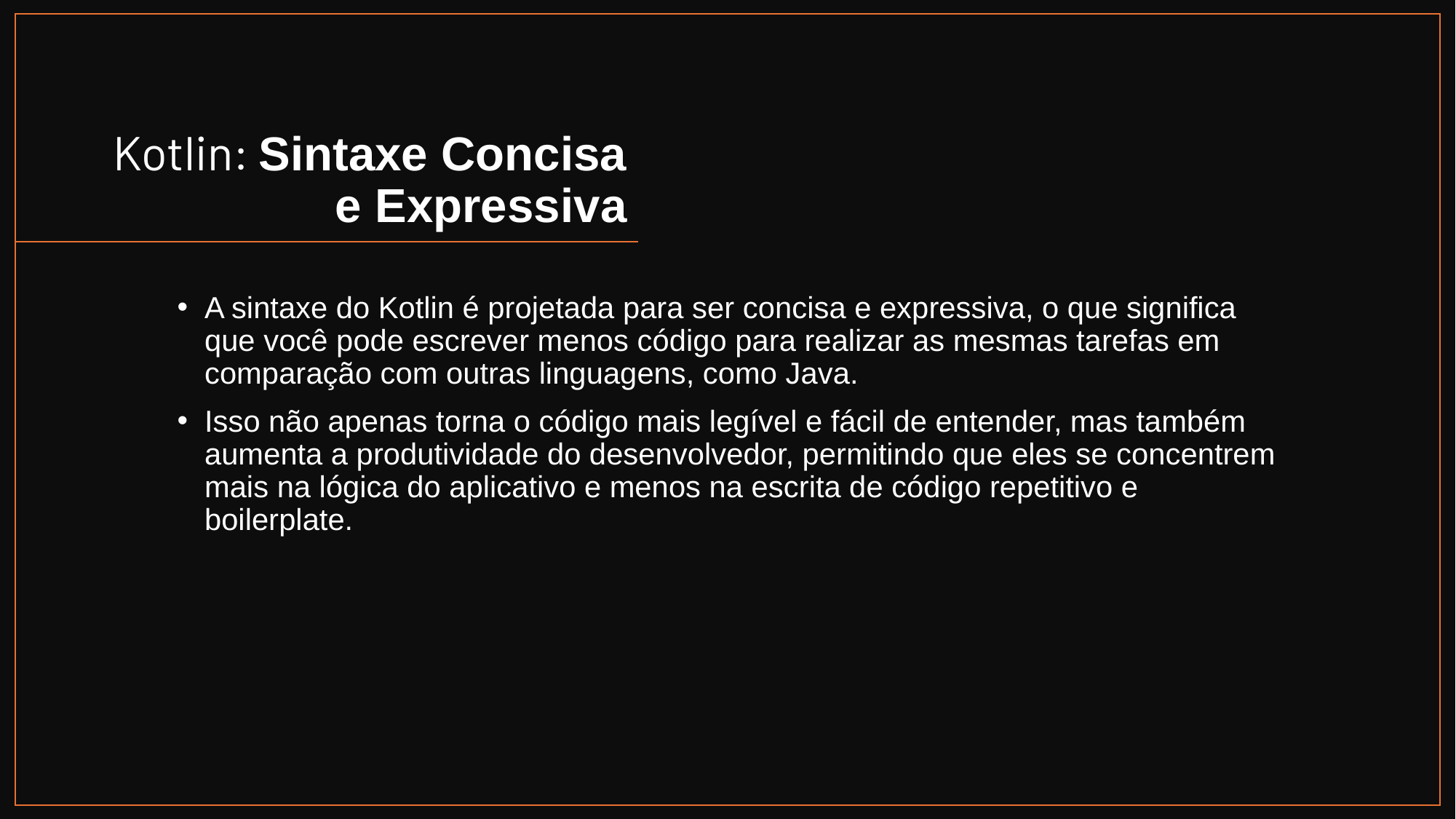

# Kotlin: Sintaxe Concisa e Expressiva
A sintaxe do Kotlin é projetada para ser concisa e expressiva, o que significa que você pode escrever menos código para realizar as mesmas tarefas em comparação com outras linguagens, como Java.
Isso não apenas torna o código mais legível e fácil de entender, mas também aumenta a produtividade do desenvolvedor, permitindo que eles se concentrem mais na lógica do aplicativo e menos na escrita de código repetitivo e boilerplate.